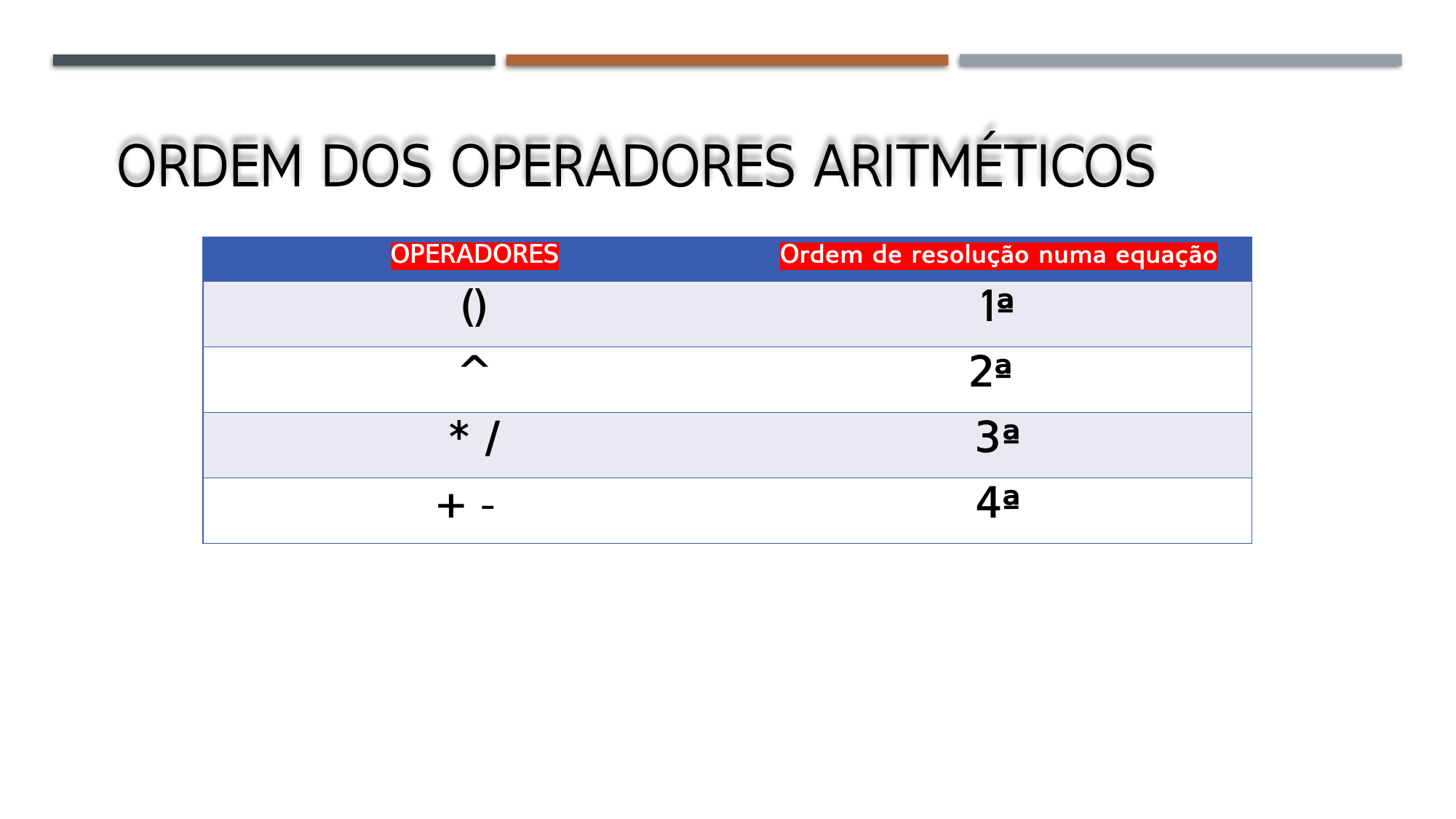

ORDEM DOS OPERADORES ARITMÉTICOS
| OPERADORES | Ordem de resolução numa equação |
| --- | --- |
| () | 1ª |
| ^ | 2ª |
| \* / | 3ª |
| + - | 4ª |